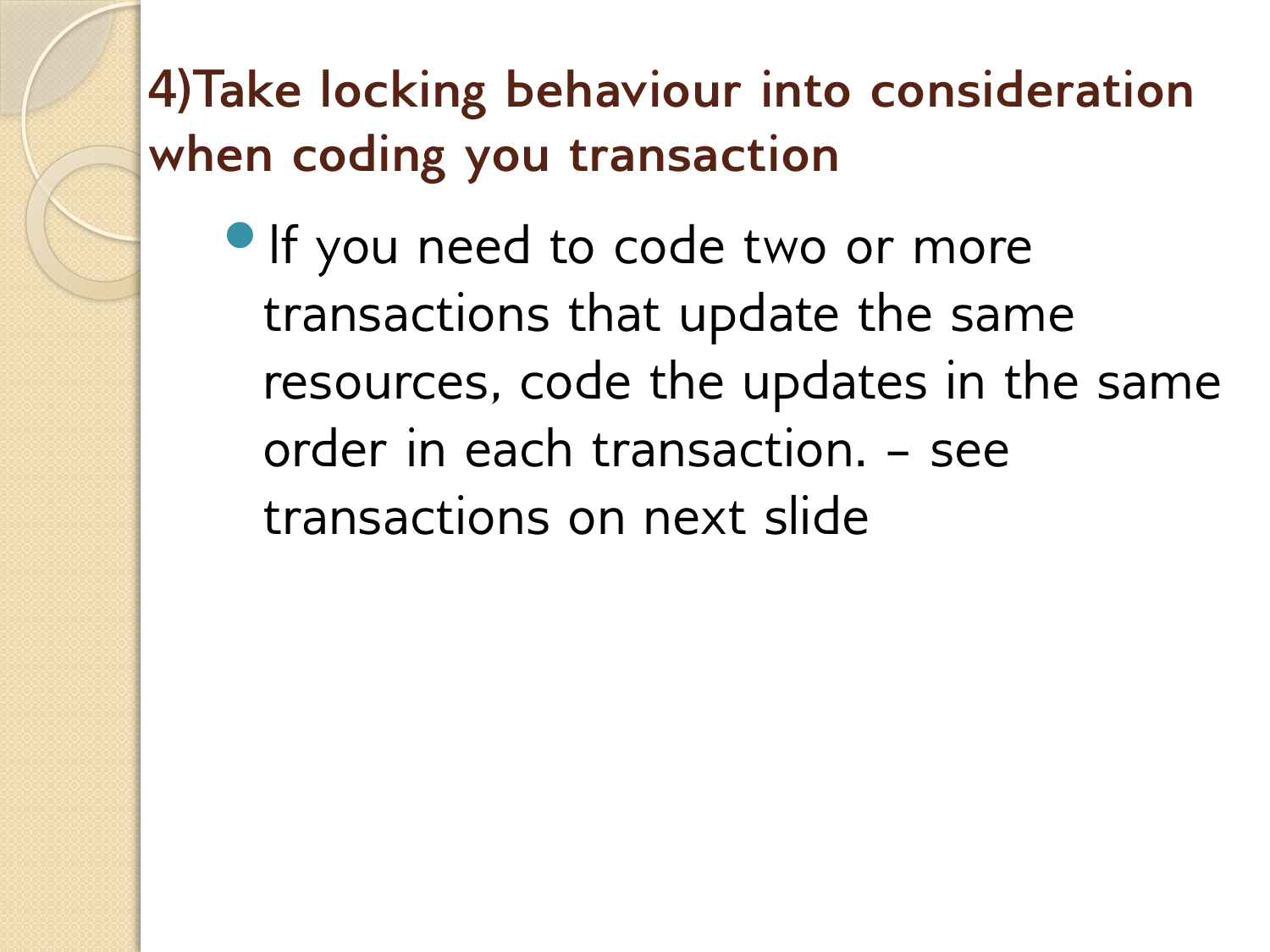

# 4)Take locking behaviour into consideration when coding you transaction
If you need to code two or more transactions that update the same resources, code the updates in the same order in each transaction. – see transactions on next slide